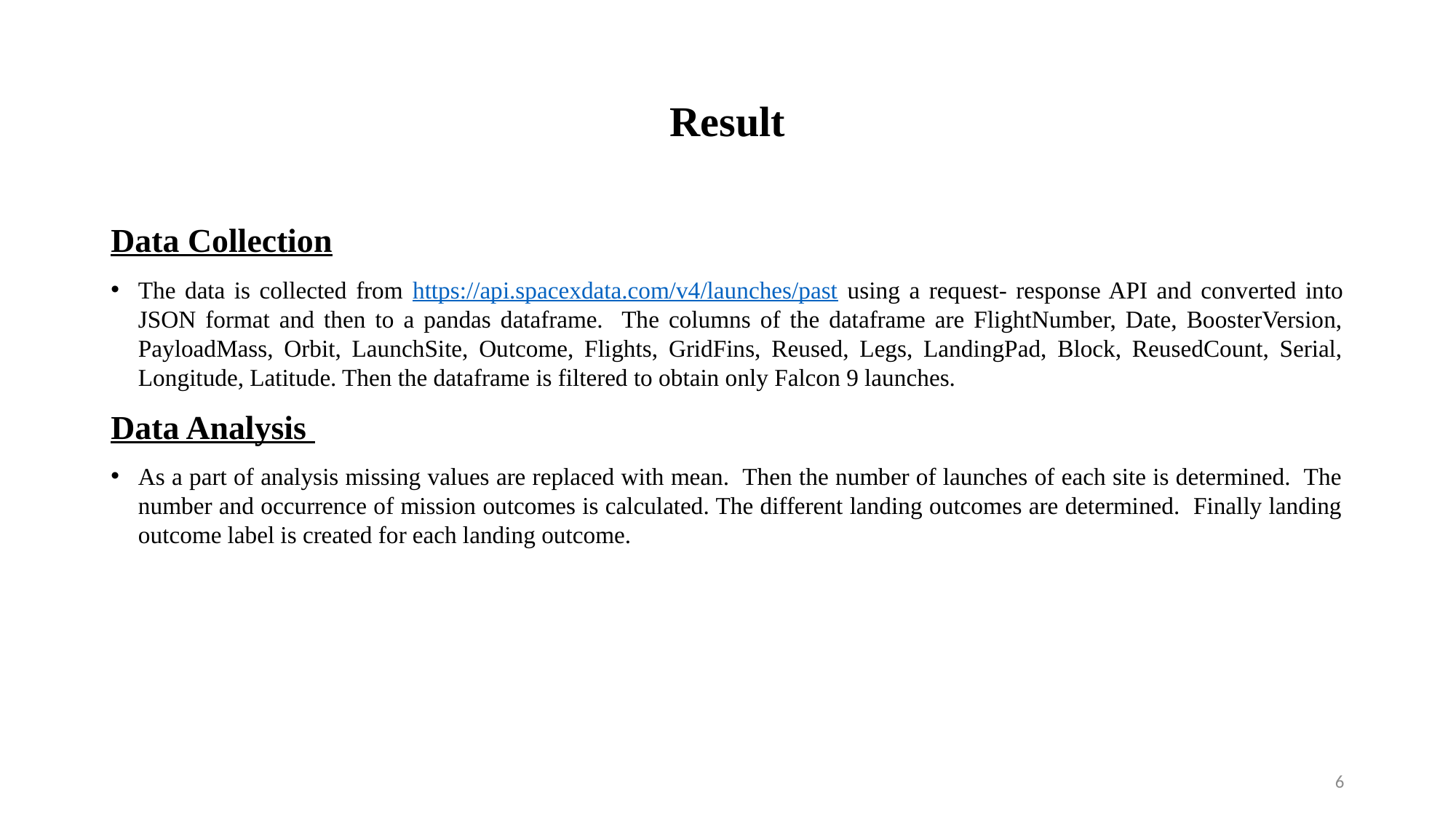

# Result
Data Collection
The data is collected from https://api.spacexdata.com/v4/launches/past using a request- response API and converted into JSON format and then to a pandas dataframe.  The columns of the dataframe are FlightNumber, Date, BoosterVersion, PayloadMass, Orbit, LaunchSite, Outcome, Flights, GridFins, Reused, Legs, LandingPad, Block, ReusedCount, Serial, Longitude, Latitude. Then the dataframe is filtered to obtain only Falcon 9 launches.
Data Analysis
As a part of analysis missing values are replaced with mean.  Then the number of launches of each site is determined.  The number and occurrence of mission outcomes is calculated. The different landing outcomes are determined.  Finally landing outcome label is created for each landing outcome.
6